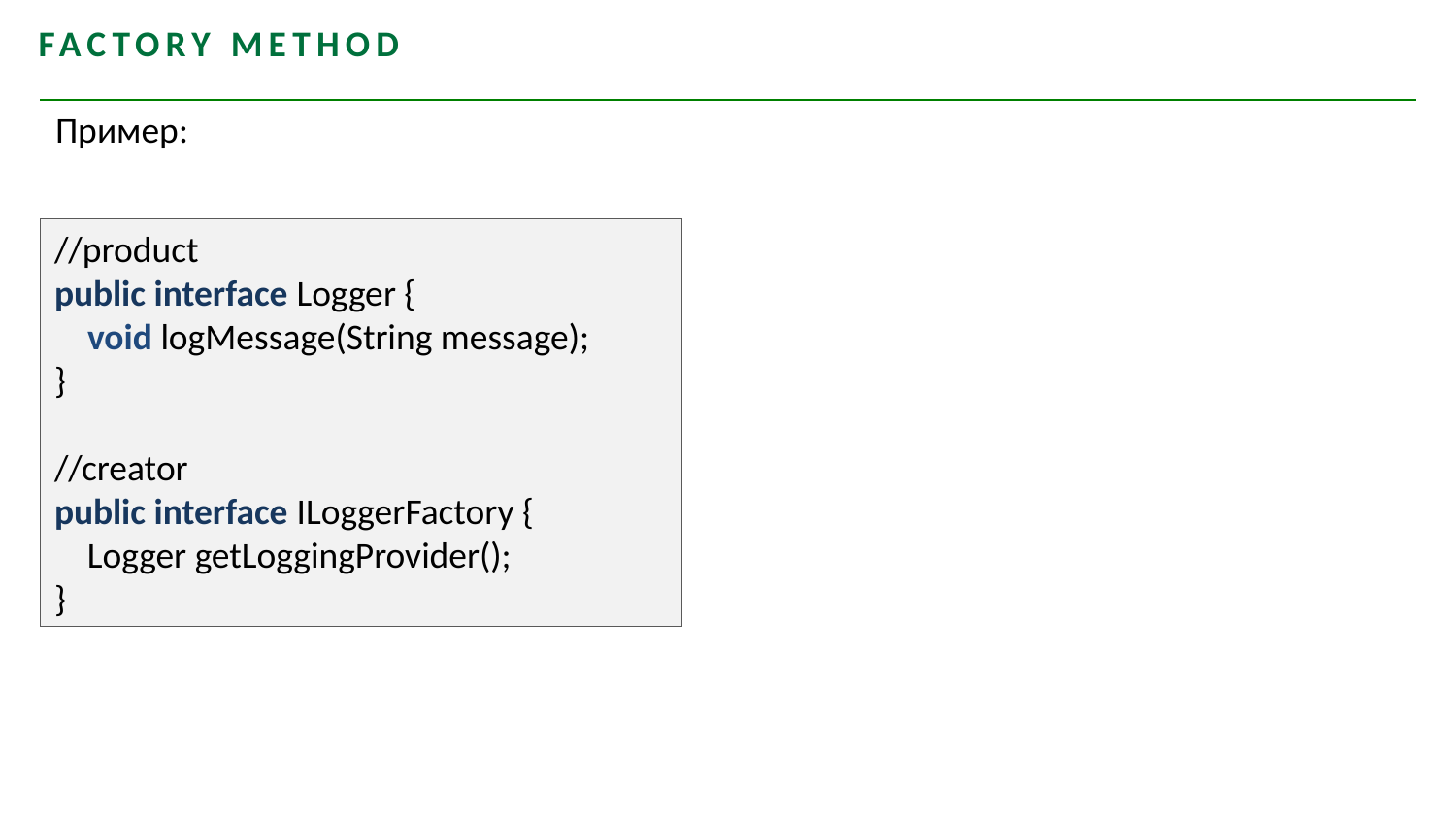

Factory Method
Пример:
//product
public interface Logger {
    void logMessage(String message);
}

//creator
public interface ILoggerFactory {
    Logger getLoggingProvider();
}